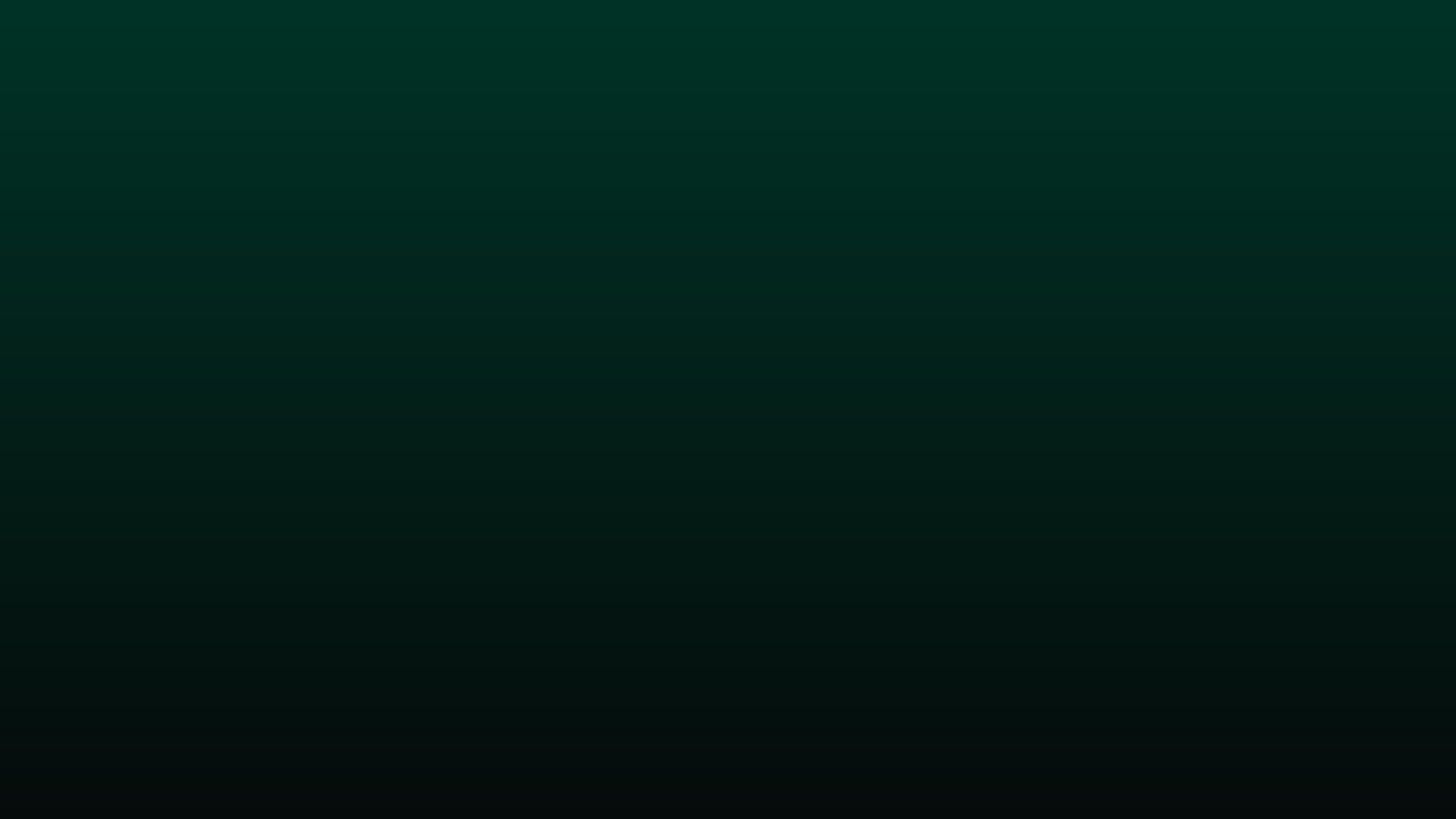

E
G
N
E
R

G
I
T
A